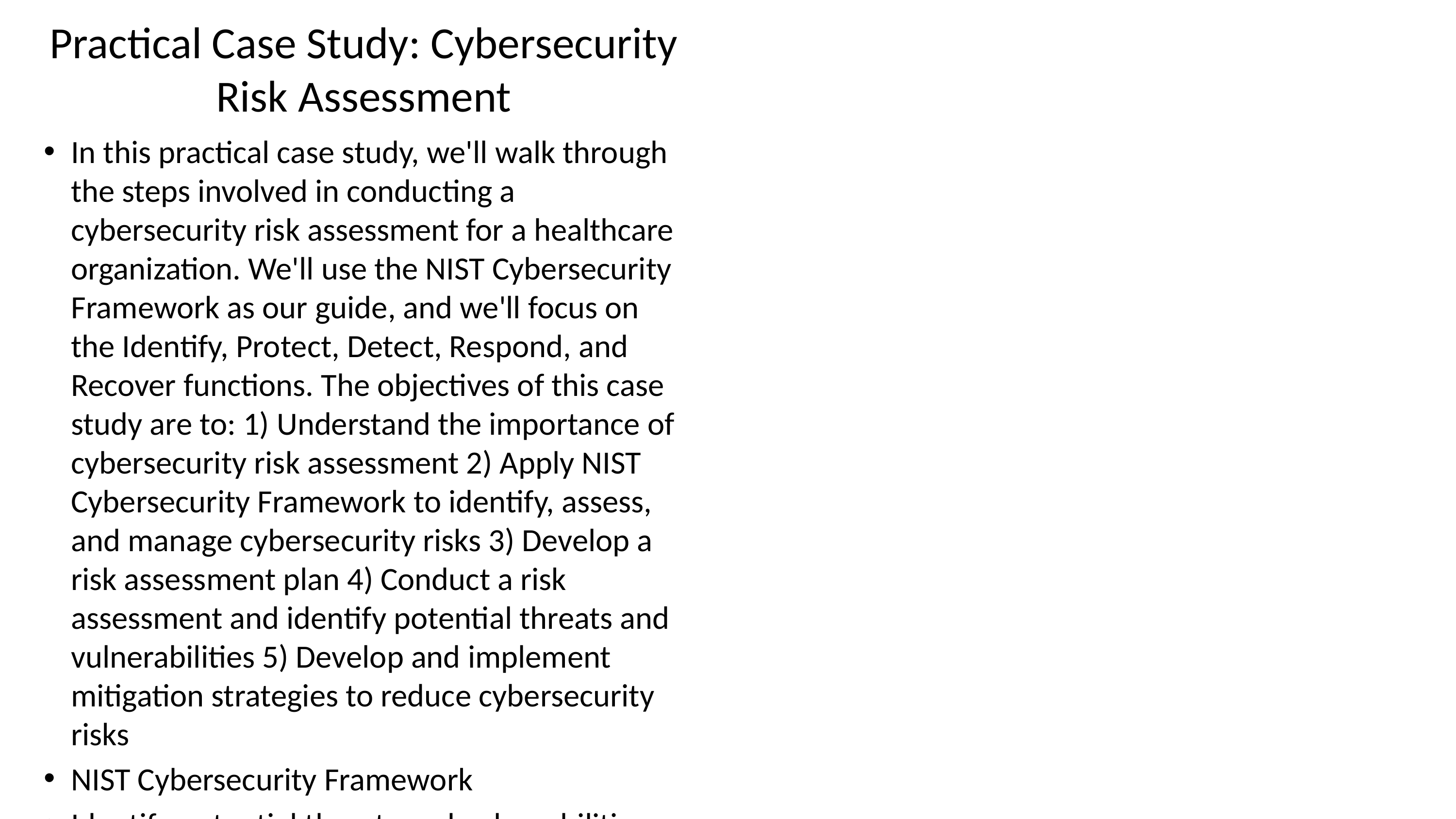

# Practical Case Study: Cybersecurity Risk Assessment
In this practical case study, we'll walk through the steps involved in conducting a cybersecurity risk assessment for a healthcare organization. We'll use the NIST Cybersecurity Framework as our guide, and we'll focus on the Identify, Protect, Detect, Respond, and Recover functions. The objectives of this case study are to: 1) Understand the importance of cybersecurity risk assessment 2) Apply NIST Cybersecurity Framework to identify, assess, and manage cybersecurity risks 3) Develop a risk assessment plan 4) Conduct a risk assessment and identify potential threats and vulnerabilities 5) Develop and implement mitigation strategies to reduce cybersecurity risks
NIST Cybersecurity Framework
Identify potential threats and vulnerabilities
Assess the likelihood and impact of risks
Develop and implement mitigation strategies
Review and update risk assessments regularly